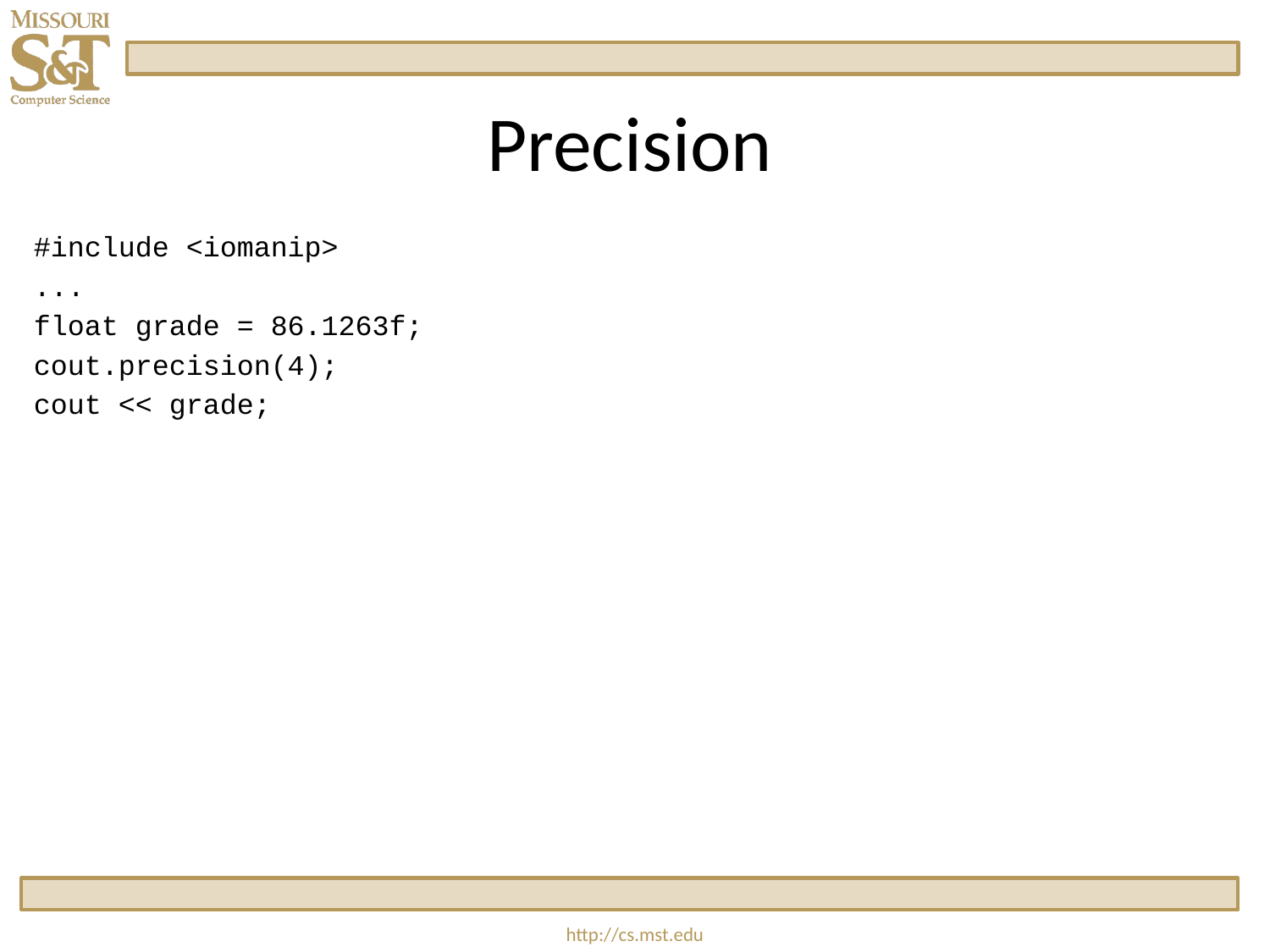

# Precision
#include <iomanip>
...
float grade = 86.1263f;
cout.precision(4);
cout << grade;